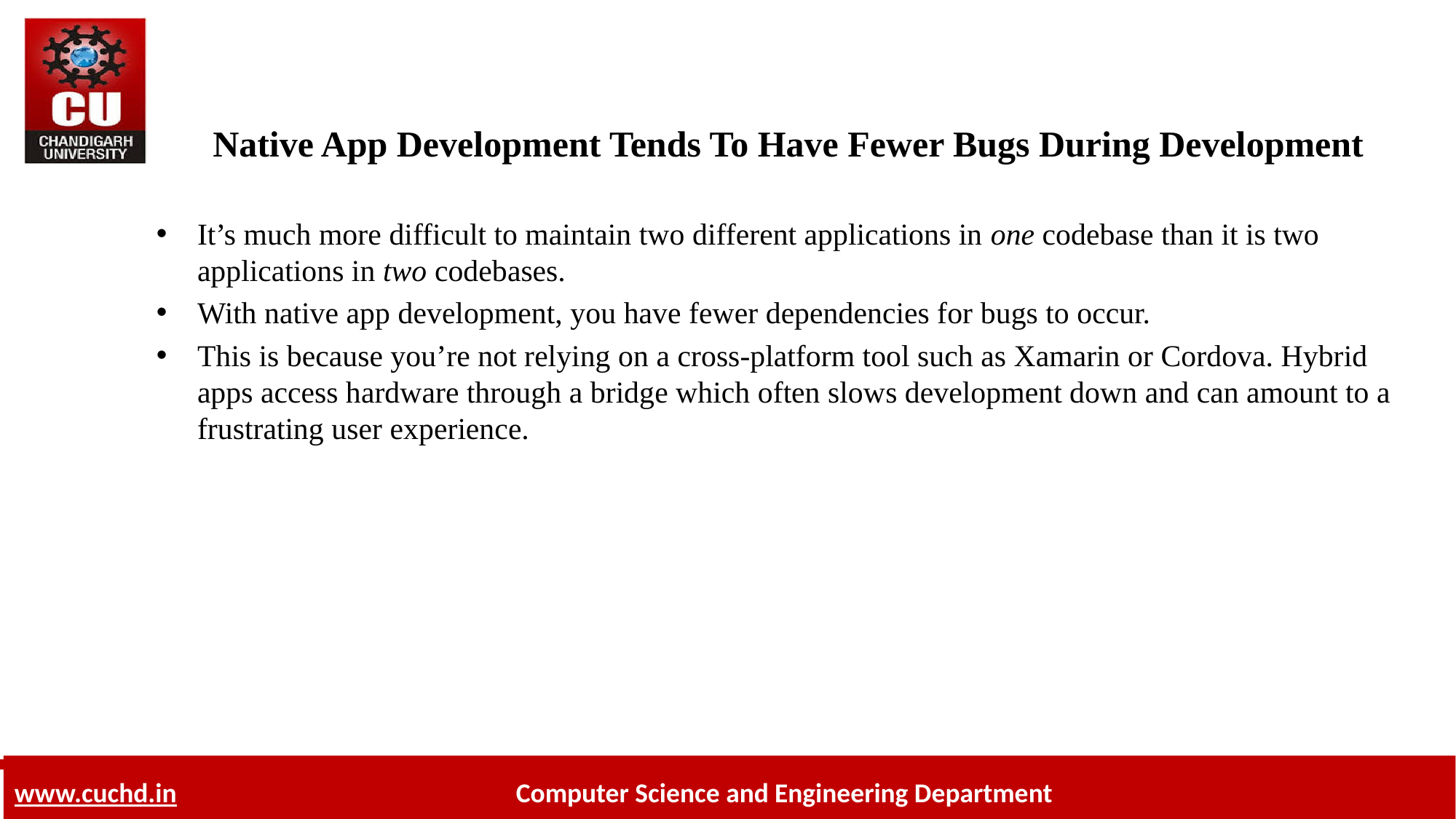

# Native App Development Tends To Have Fewer Bugs During Development
It’s much more difficult to maintain two different applications in one codebase than it is two applications in two codebases.
With native app development, you have fewer dependencies for bugs to occur.
This is because you’re not relying on a cross-platform tool such as Xamarin or Cordova. Hybrid apps access hardware through a bridge which often slows development down and can amount to a frustrating user experience.